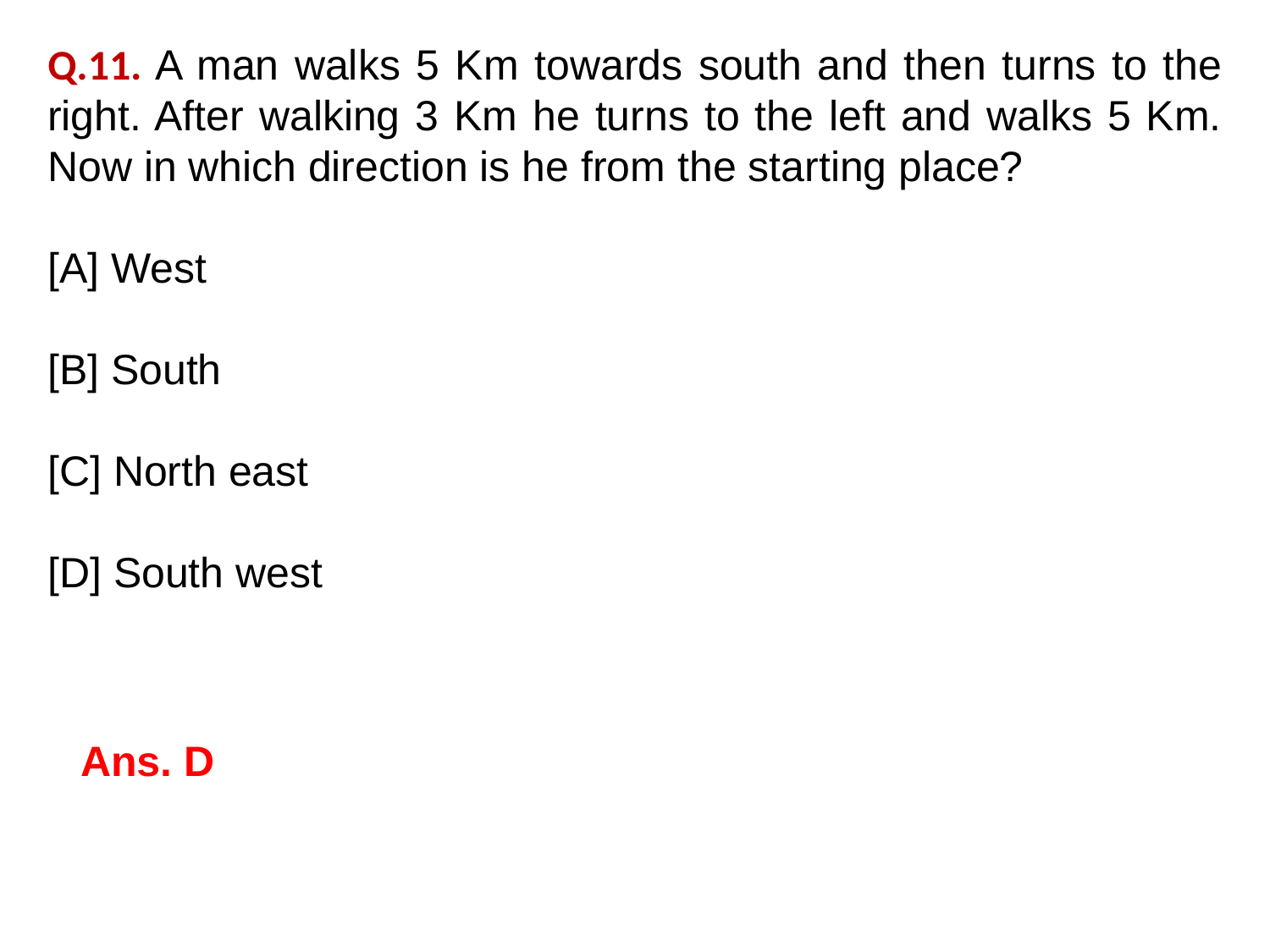

Q.11. A man walks 5 Km towards south and then turns to the right. After walking 3 Km he turns to the left and walks 5 Km. Now in which direction is he from the starting place?

[A] West

[B] South

[C] North east

[D] South west
Ans. D